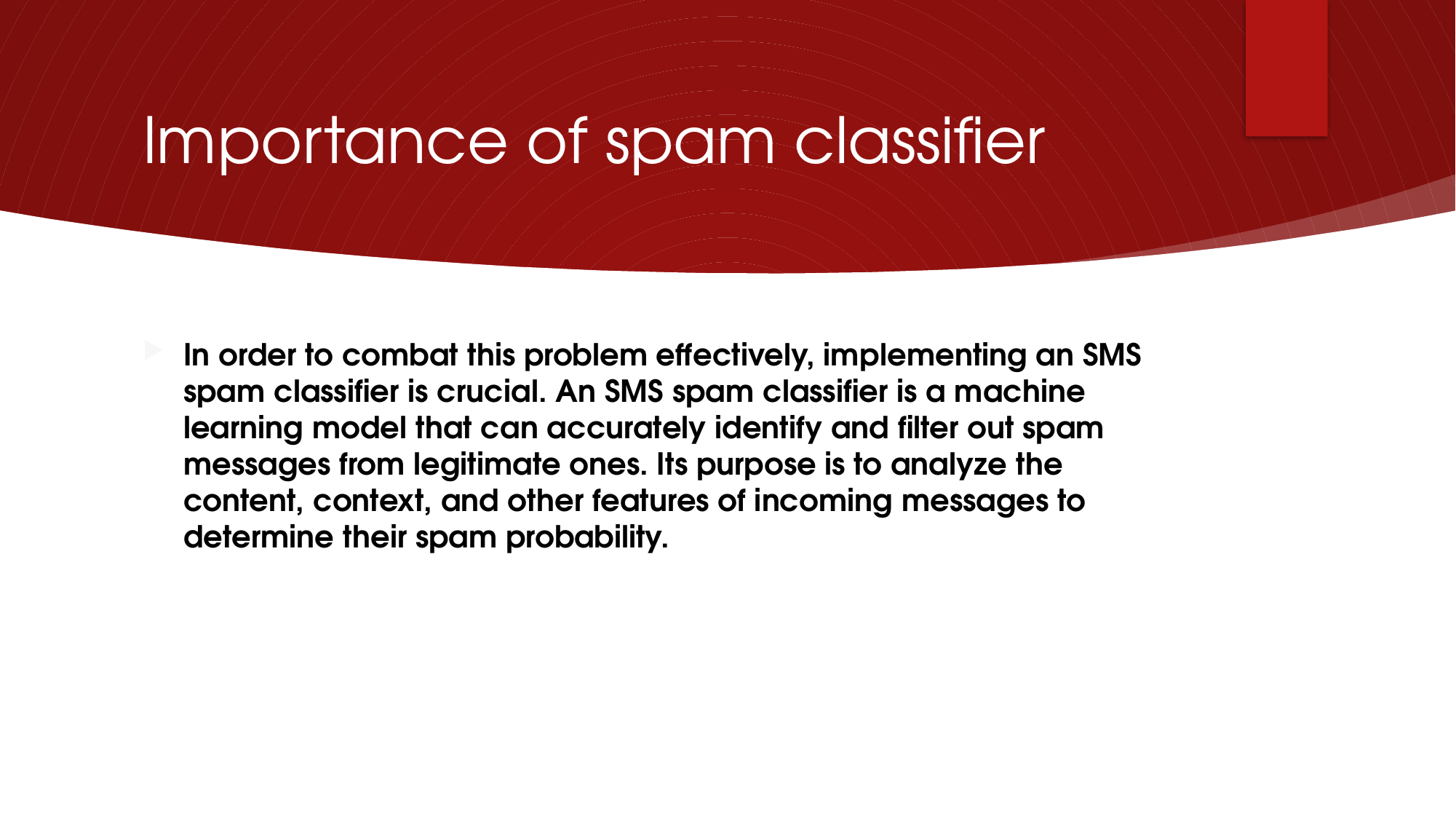

# Importance of spam classifier

In order to combat this problem effectively, implementing an SMS spam classifier is crucial. An SMS spam classifier is a machine learning model that can accurately identify and filter out spam messages from legitimate ones. Its purpose is to analyze the content, context, and other features of incoming messages to determine their spam probability.